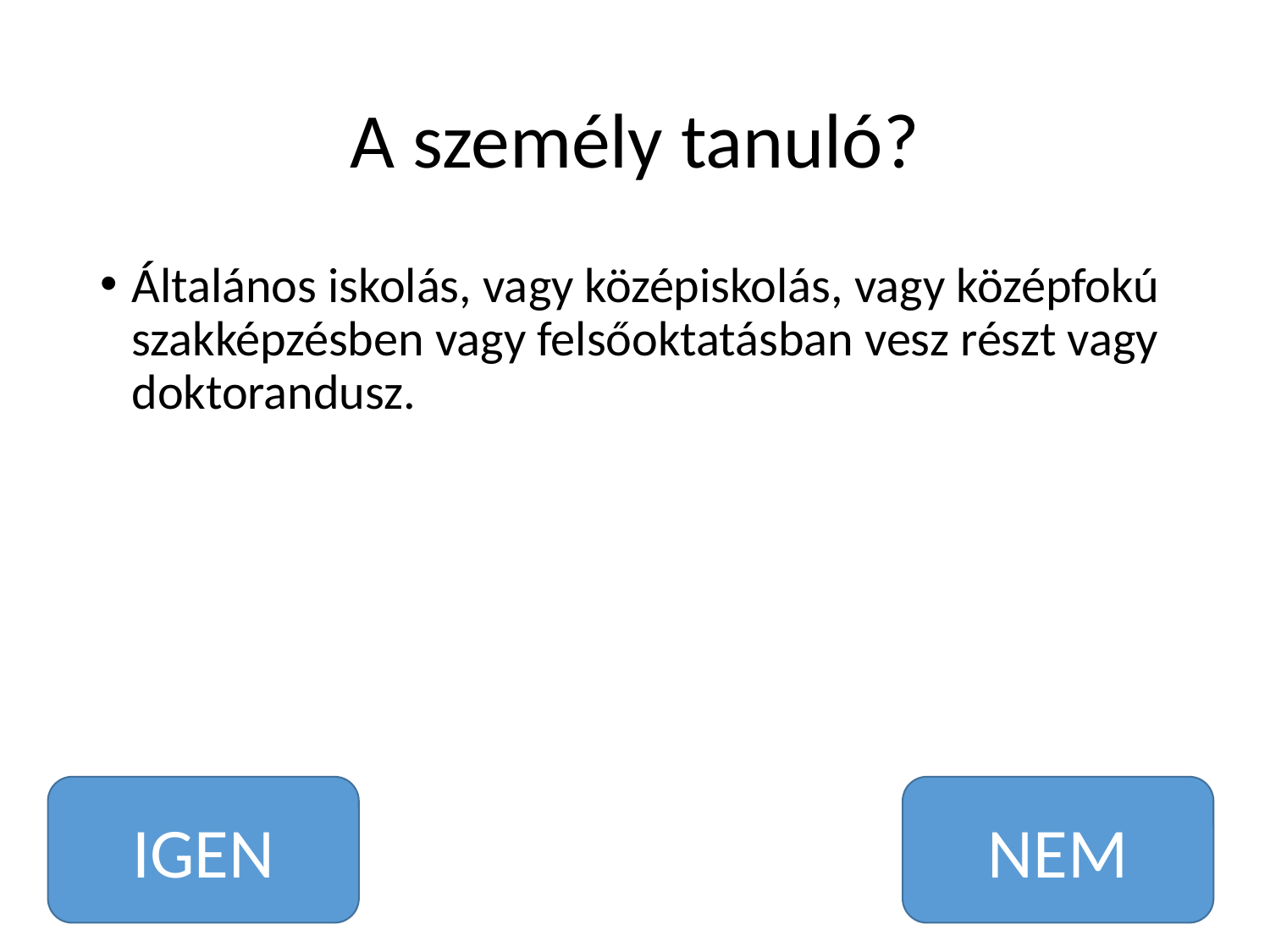

# A személy tanuló?
Általános iskolás, vagy középiskolás, vagy középfokú szakképzésben vagy felsőoktatásban vesz részt vagy doktorandusz.
NEM
IGEN